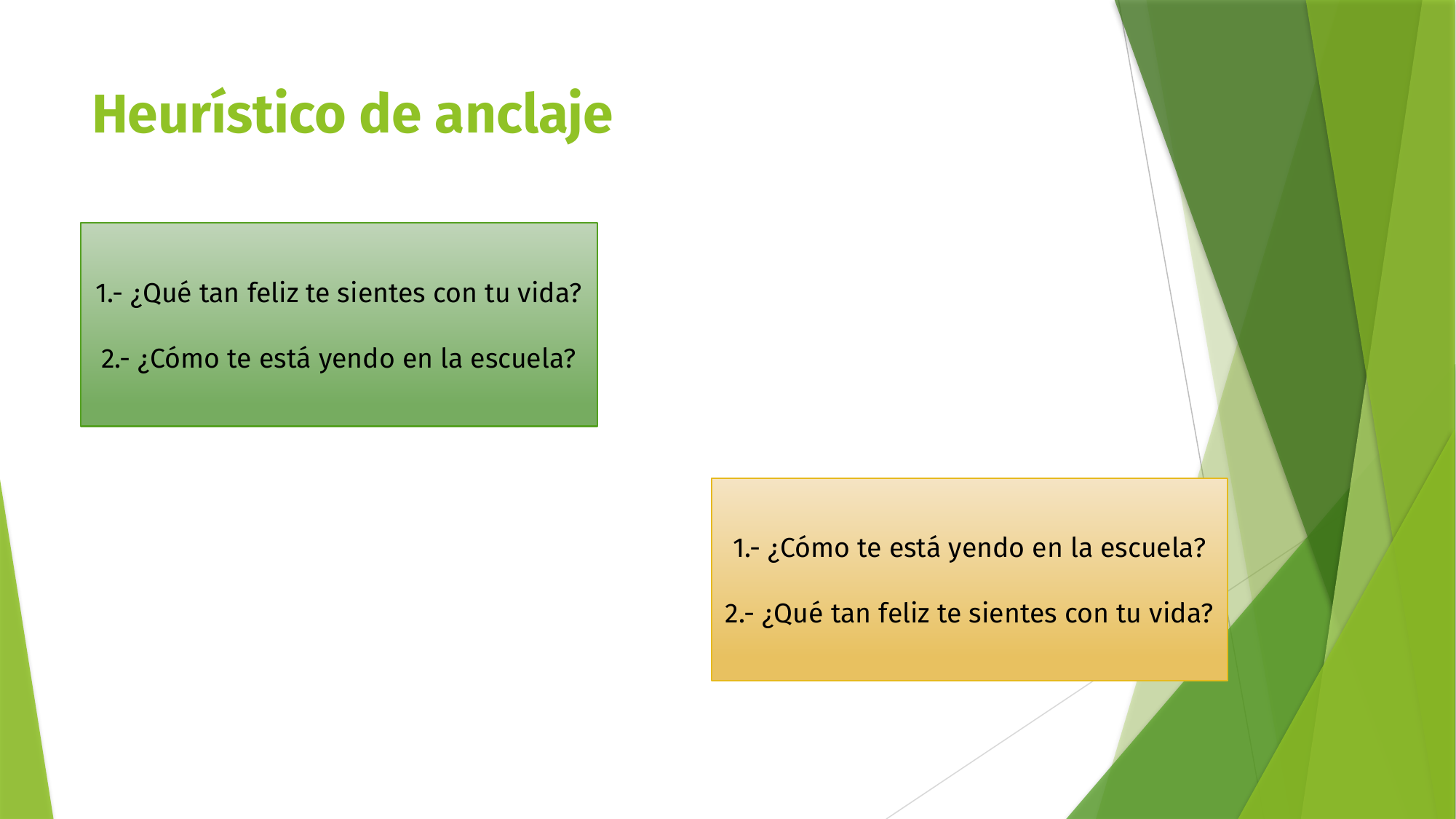

# Heurístico de anclaje
1.- ¿Qué tan feliz te sientes con tu vida?

2.- ¿Cómo te está yendo en la escuela?

1.- ¿Cómo te está yendo en la escuela?

2.- ¿Qué tan feliz te sientes con tu vida?